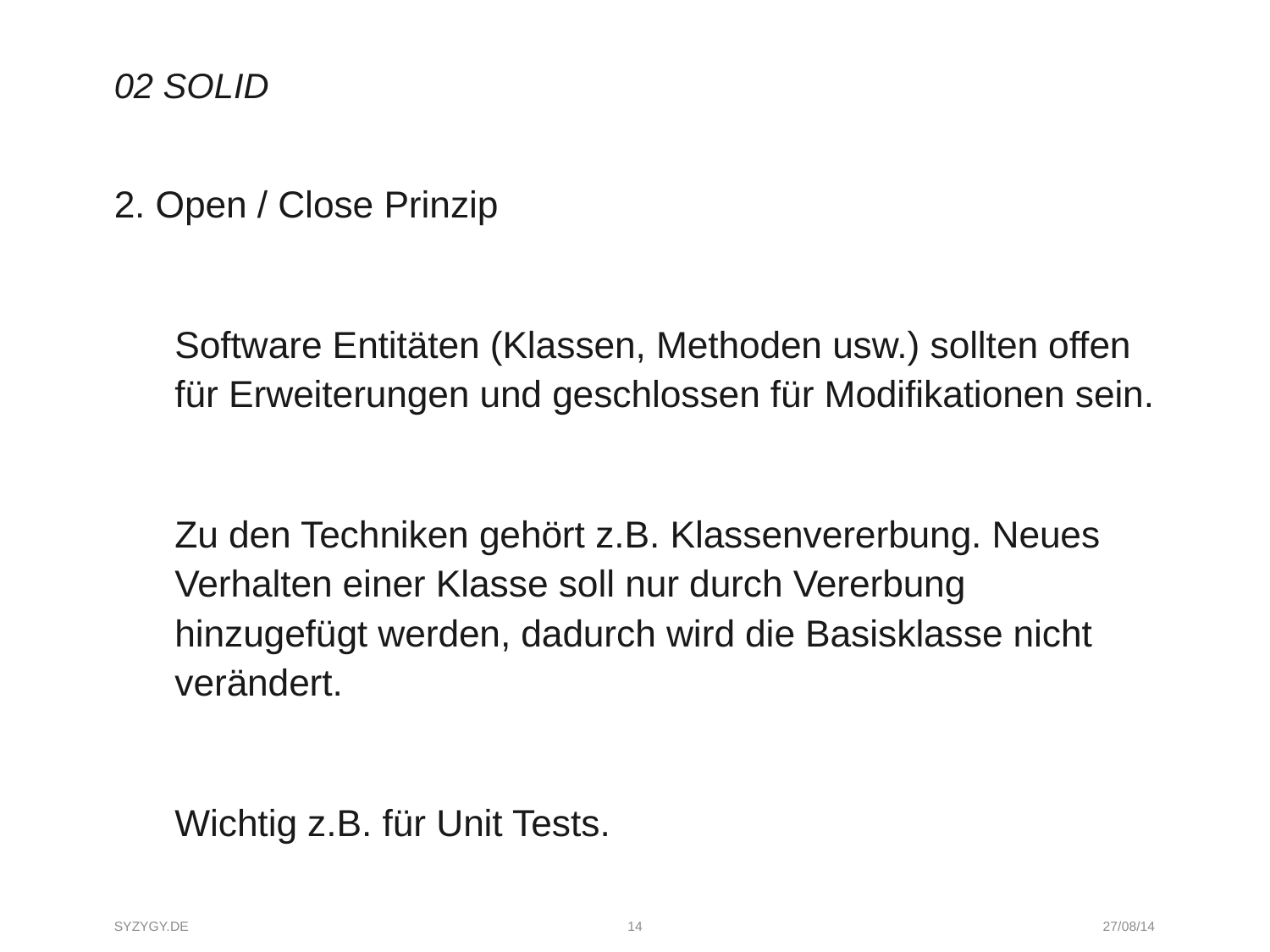

# 02 SOLID
2. Open / Close Prinzip

	Software Entitäten (Klassen, Methoden usw.) sollten offen für Erweiterungen und geschlossen für Modifikationen sein.

	Zu den Techniken gehört z.B. Klassenvererbung. Neues Verhalten einer Klasse soll nur durch Vererbung hinzugefügt werden, dadurch wird die Basisklasse nicht verändert.

	Wichtig z.B. für Unit Tests.
SYZYGY.DE
14
27/08/14